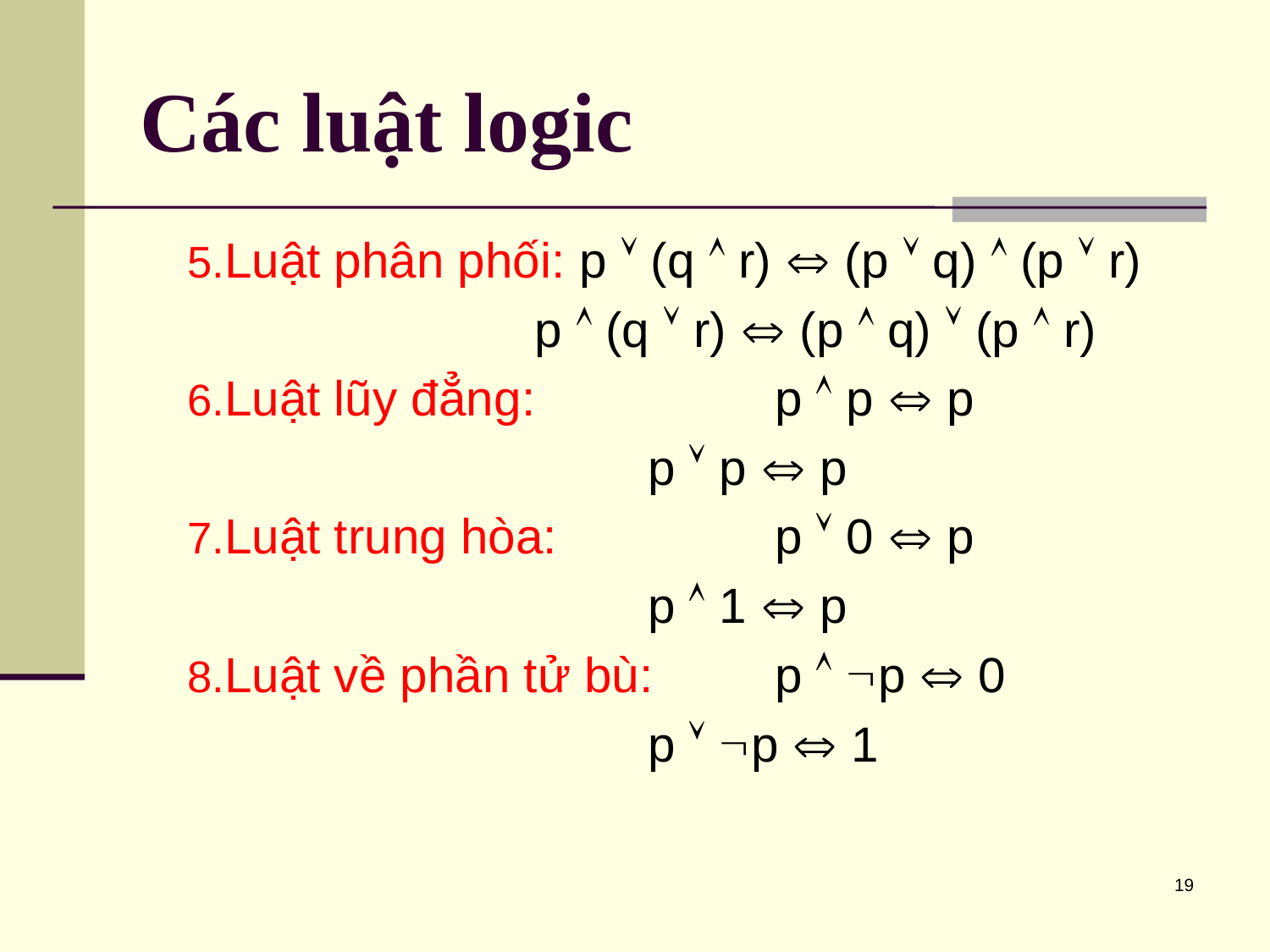

# Các luật logic
Luật phân phối: p ∨ (q ∧ r) ⇔ (p ∨ q) ∧ (p ∨ r)
			 p ∧ (q ∨ r) ⇔ (p ∧ q) ∨ (p ∧ r)
Luật lũy đẳng:	 	p ∧ p ⇔ p
			 	p ∨ p ⇔ p
Luật trung hòa:		p ∨ 0 ⇔ p
				p ∧ 1 ⇔ p
Luật về phần tử bù:	p ∧ ¬p ⇔ 0
				p ∨ ¬p ⇔ 1
19